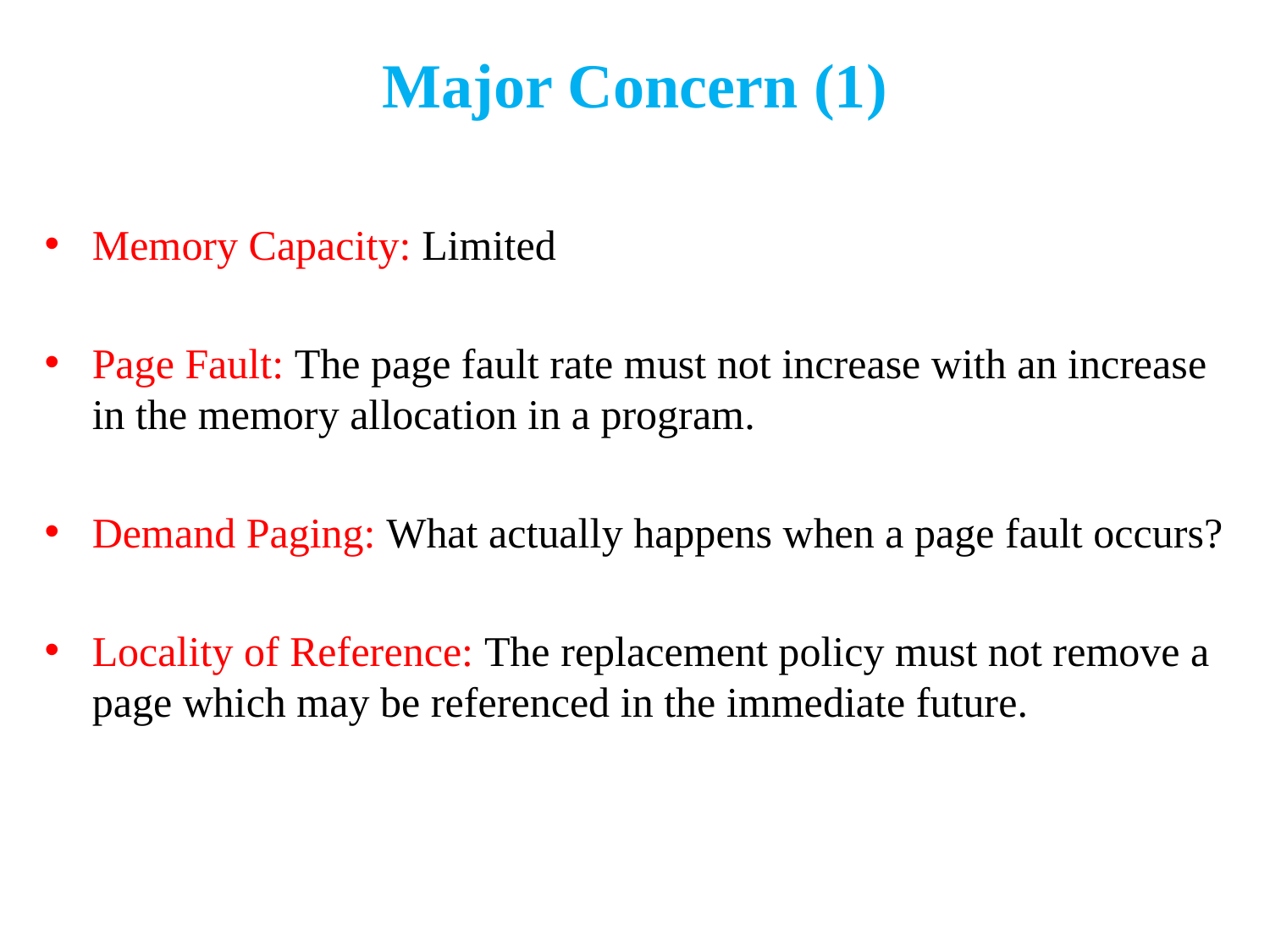

# Major Concern (1)
Memory Capacity: Limited

Page Fault: The page fault rate must not increase with an increase in the memory allocation in a program.

Demand Paging: What actually happens when a page fault occurs?

Locality of Reference: The replacement policy must not remove a page which may be referenced in the immediate future.